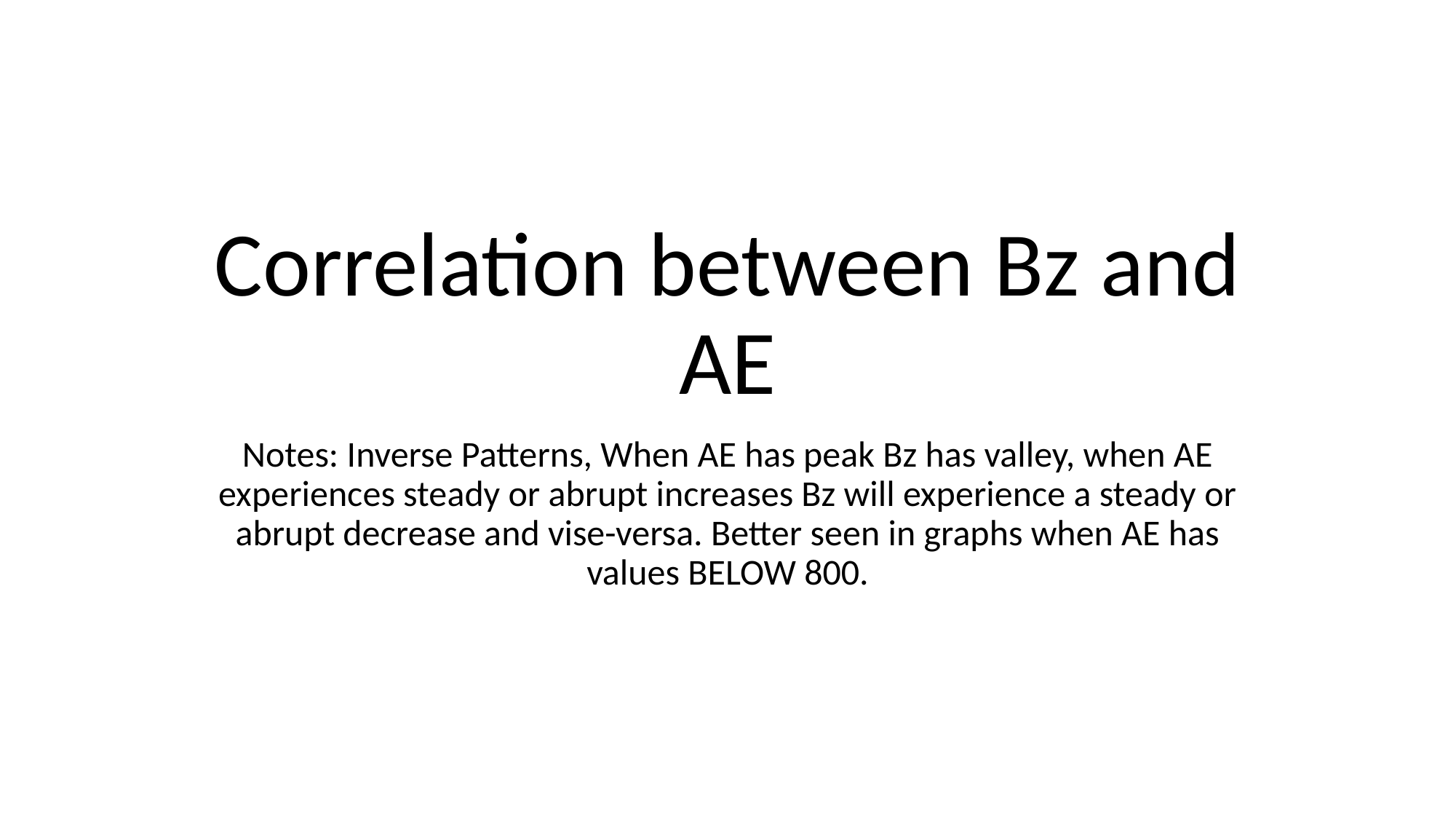

# Correlation between Bz and AE
Notes: Inverse Patterns, When AE has peak Bz has valley, when AE experiences steady or abrupt increases Bz will experience a steady or abrupt decrease and vise-versa. Better seen in graphs when AE has values BELOW 800.